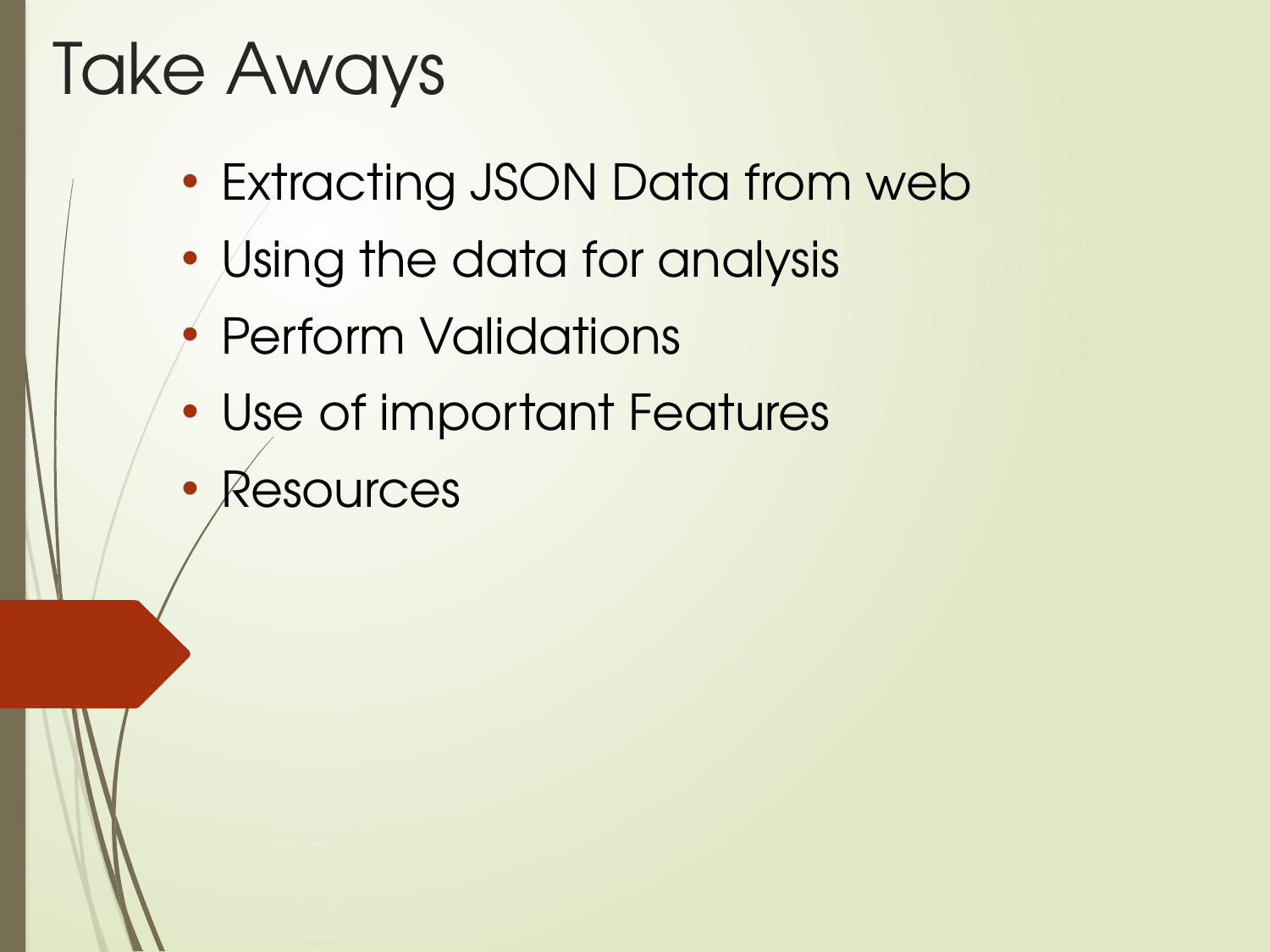

# Take Aways
Extracting JSON Data from web
Using the data for analysis
Perform Validations
Use of important Features
Resources